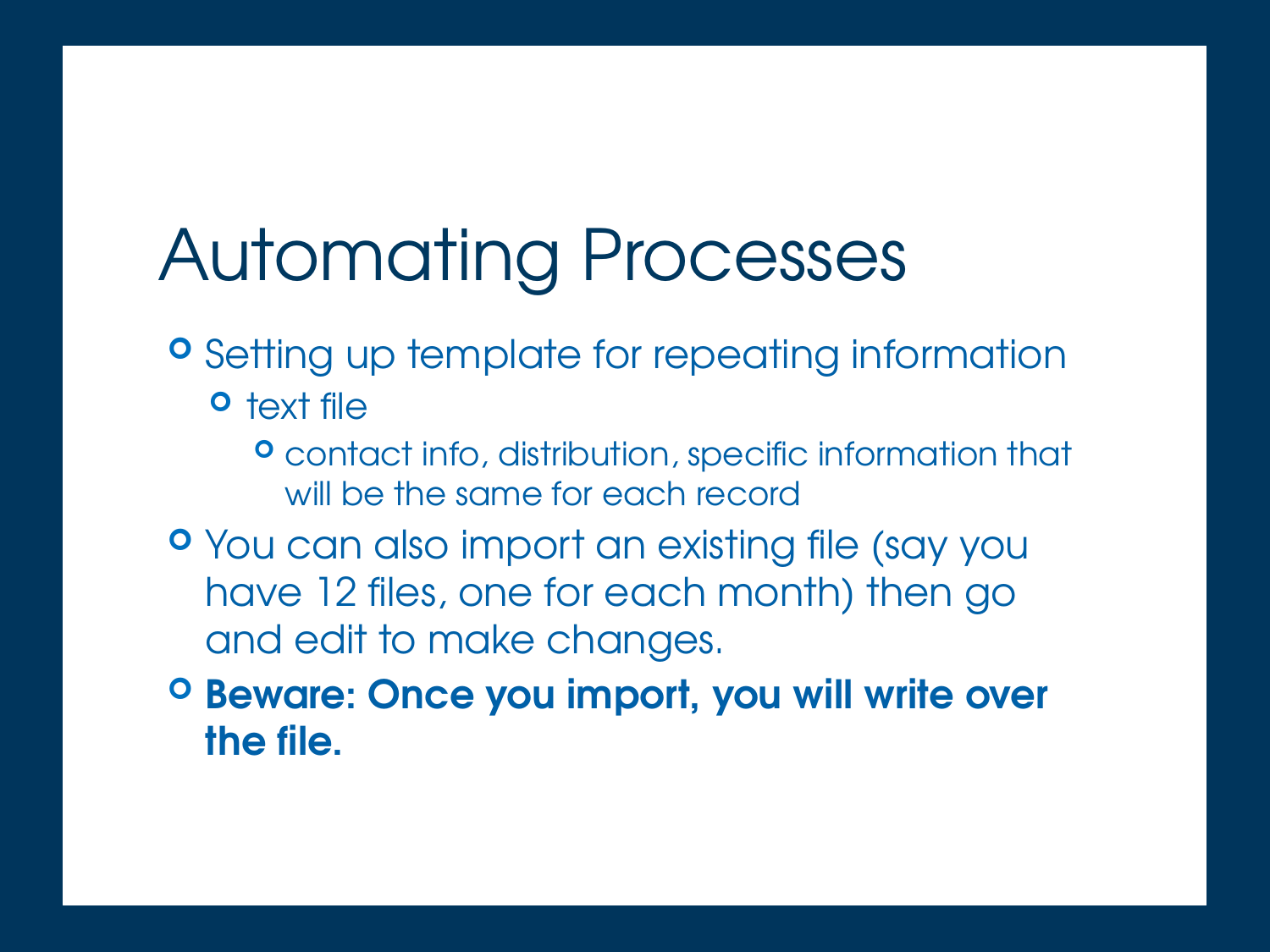

# Automating Processes
Setting up template for repeating information
text file
contact info, distribution, specific information that will be the same for each record
You can also import an existing file (say you have 12 files, one for each month) then go and edit to make changes.
Beware: Once you import, you will write over the file.